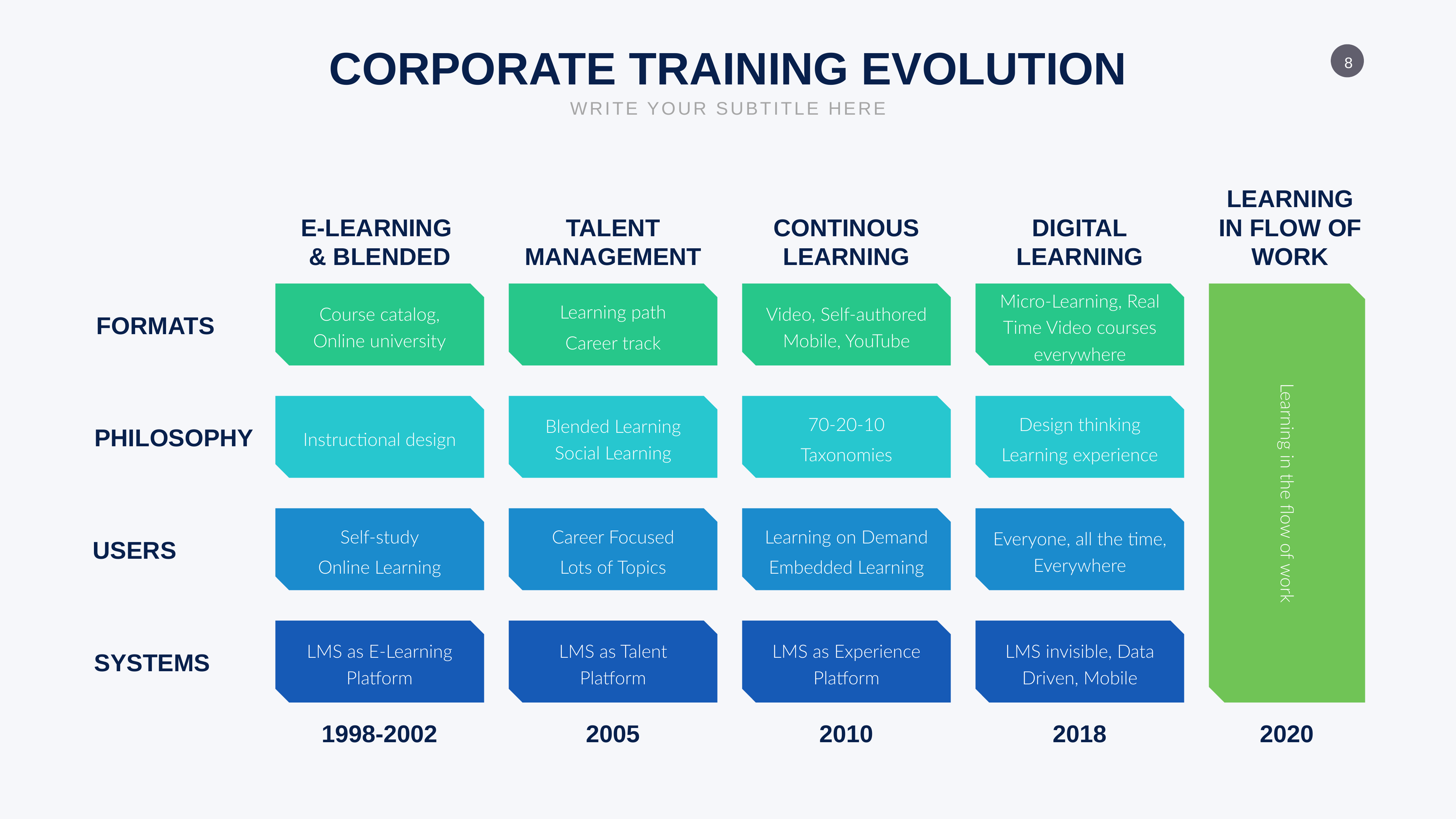

CORPORATE TRAINING EVOLUTION
WRITE YOUR SUBTITLE HERE
LEARNING
IN FLOW OF
WORK
E-LEARNING
& BLENDED
TALENT
MANAGEMENT
CONTINOUS
LEARNING
DIGITAL
LEARNING
Micro-Learning, Real Time Video courses everywhere

Learning path
Career track
Course catalog, Online university
Video, Self-authored Mobile, YouTube
FORMATS

70-20-10
Taxonomies
Design thinking
Learning experience
Blended Learning Social Learning
PHILOSOPHY
Instructional design
Learning in the flow of work

Self-study
Online Learning
Learning on Demand
Embedded Learning
Career Focused
Lots of Topics
Everyone, all the time, Everywhere
USERS

LMS as E-Learning Platform
LMS as Talent Platform
LMS as Experience Platform
LMS invisible, Data Driven, Mobile
SYSTEMS
1998-2002
2005
2010
2018
2020